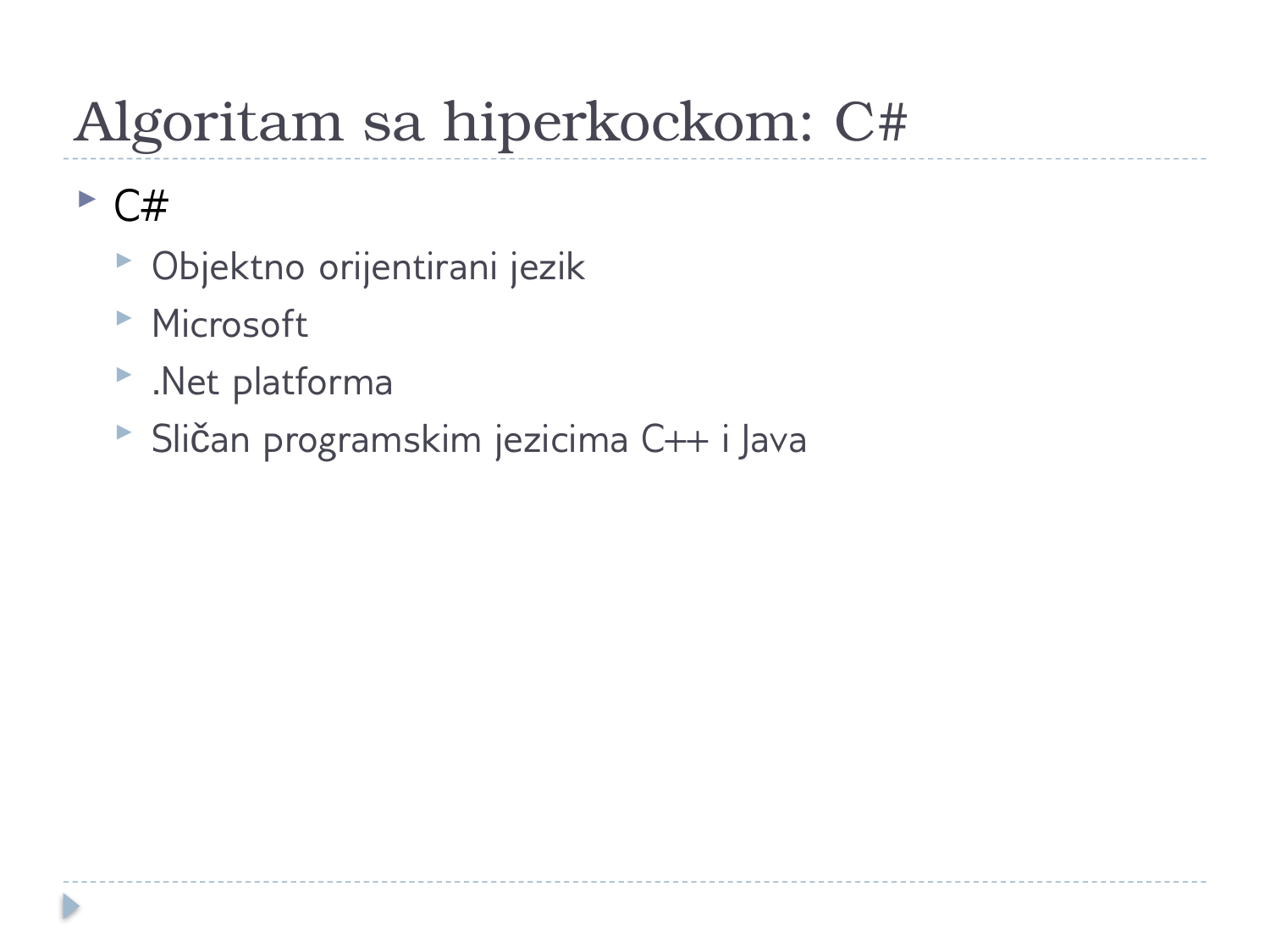

# Algoritam sa hiperkockom: C#
C#
Objektno orijentirani jezik
Microsoft
.Net platforma
Sličan programskim jezicima C++ i Java